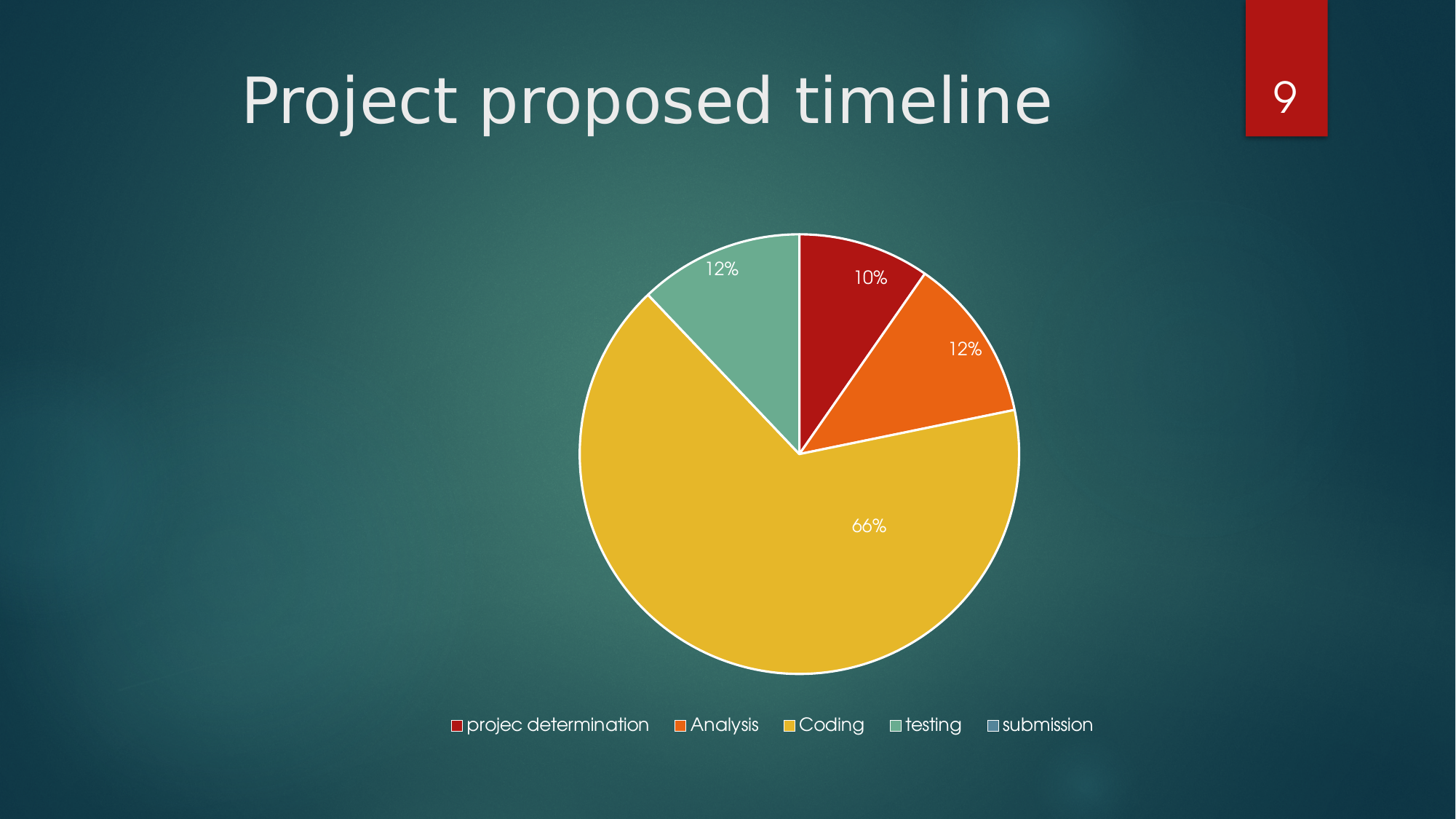

9
# Project proposed timeline

### Chart

| Category | Sales |
|---|---|
| projec determination | 1.2 |
| Analysis | 1.5 |
| Coding | 8.2 |
| testing | 1.5 |
| submission | 0.0 |